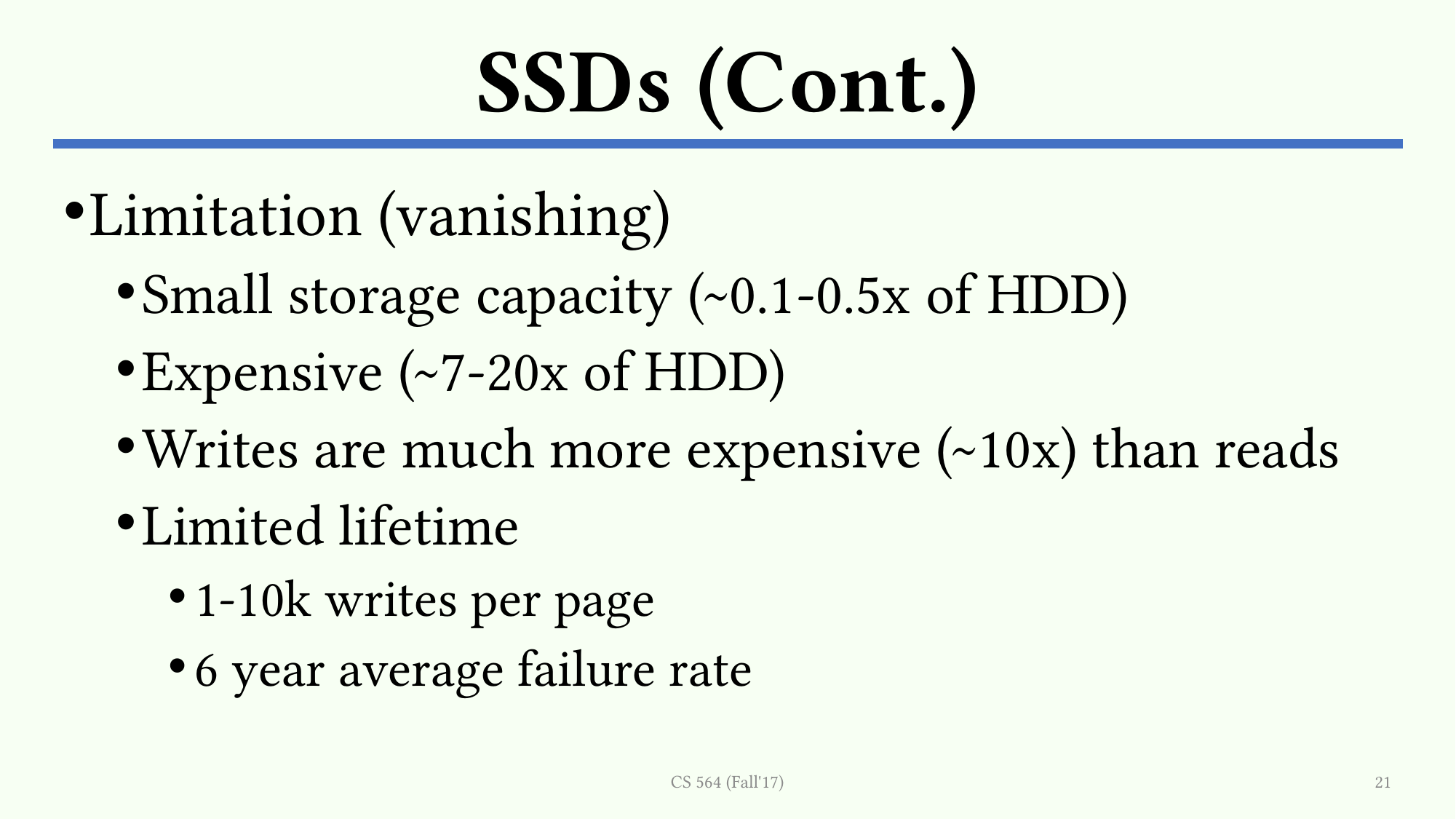

# SSDs (Cont.)
Limitation (vanishing)
Small storage capacity (~0.1-0.5x of HDD)
Expensive (~7-20x of HDD)
Writes are much more expensive (~10x) than reads
Limited lifetime
1-10k writes per page
6 year average failure rate
CS 564 (Fall'17)
21